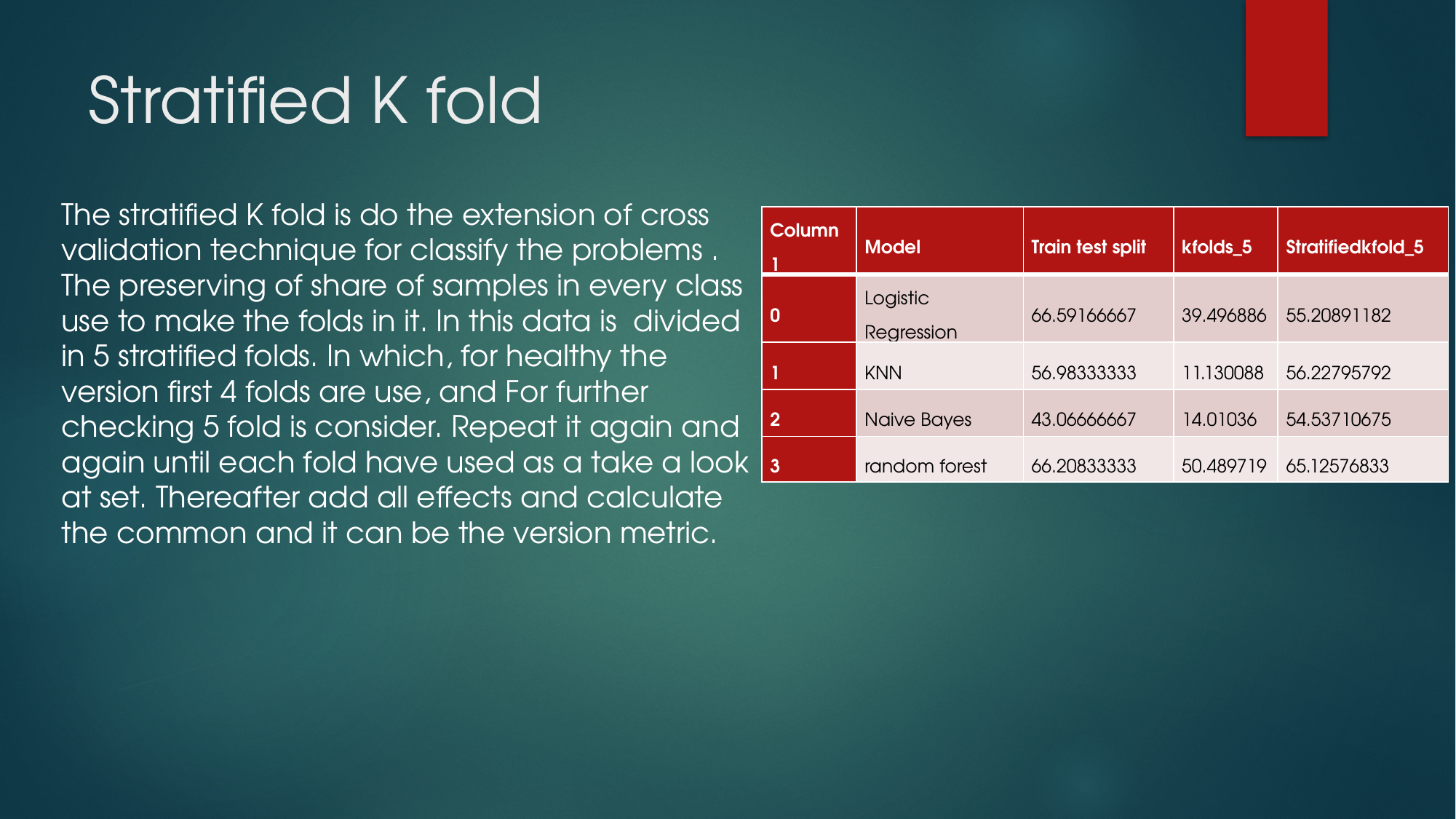

# Stratified K fold
The stratified K fold is do the extension of cross validation technique for classify the problems . The preserving of share of samples in every class use to make the folds in it. In this data is  divided in 5 stratified folds. In which, for healthy the version first 4 folds are use, and For further checking 5 fold is consider. Repeat it again and again until each fold have used as a take a look at set. Thereafter add all effects and calculate the common and it can be the version metric.

| Column1 | Model | Train test split | kfolds\_5 | Stratifiedkfold\_5 |
| --- | --- | --- | --- | --- |
| 0 | Logistic Regression | 66.59166667 | 39.496886 | 55.20891182 |
| 1 | KNN | 56.98333333 | 11.130088 | 56.22795792 |
| 2 | Naive Bayes | 43.06666667 | 14.01036 | 54.53710675 |
| 3 | random forest | 66.20833333 | 50.489719 | 65.12576833 |